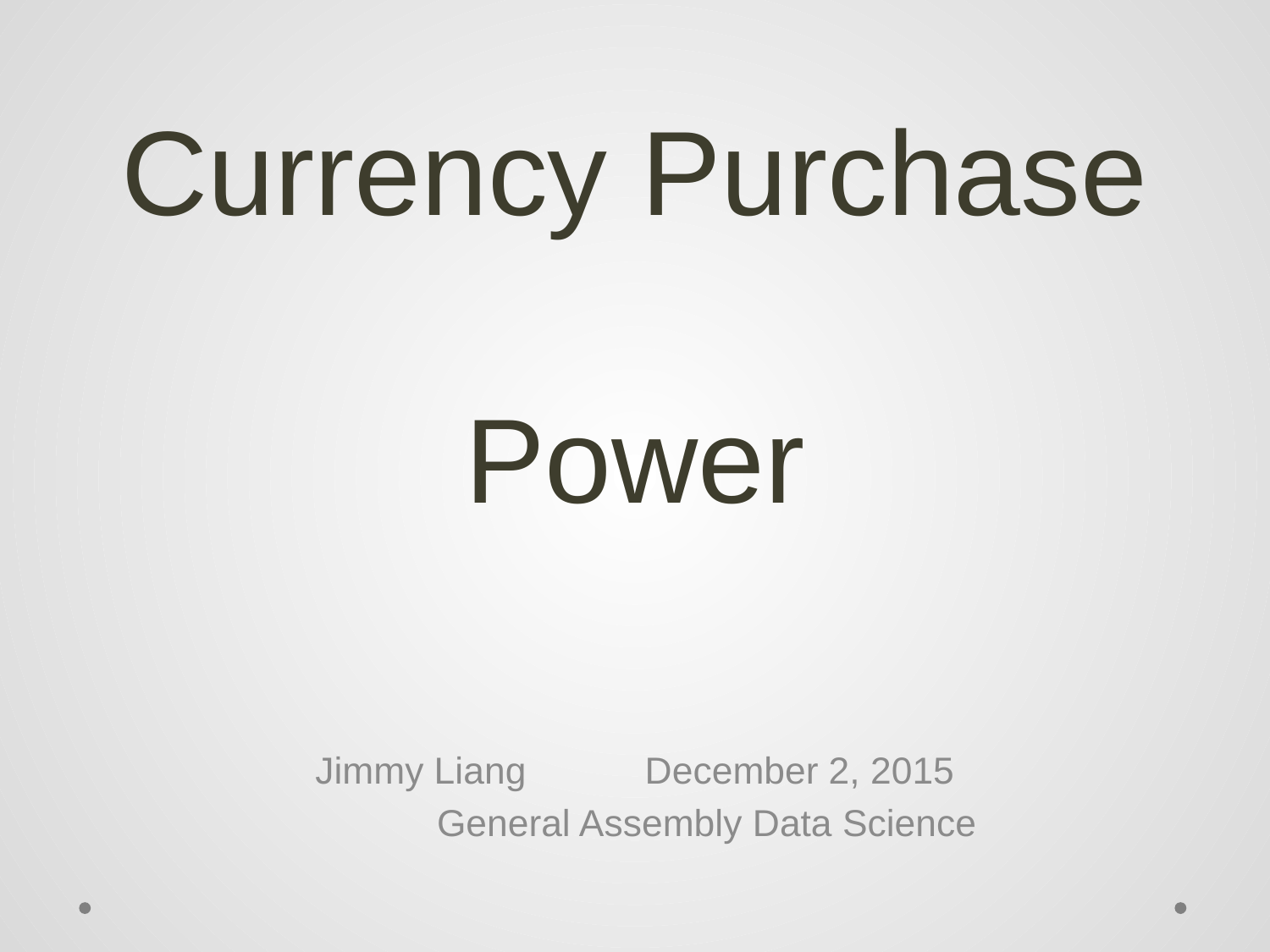

# Currency Purchase Power

Jimmy Liang				          December 2, 2015
											   General Assembly Data Science